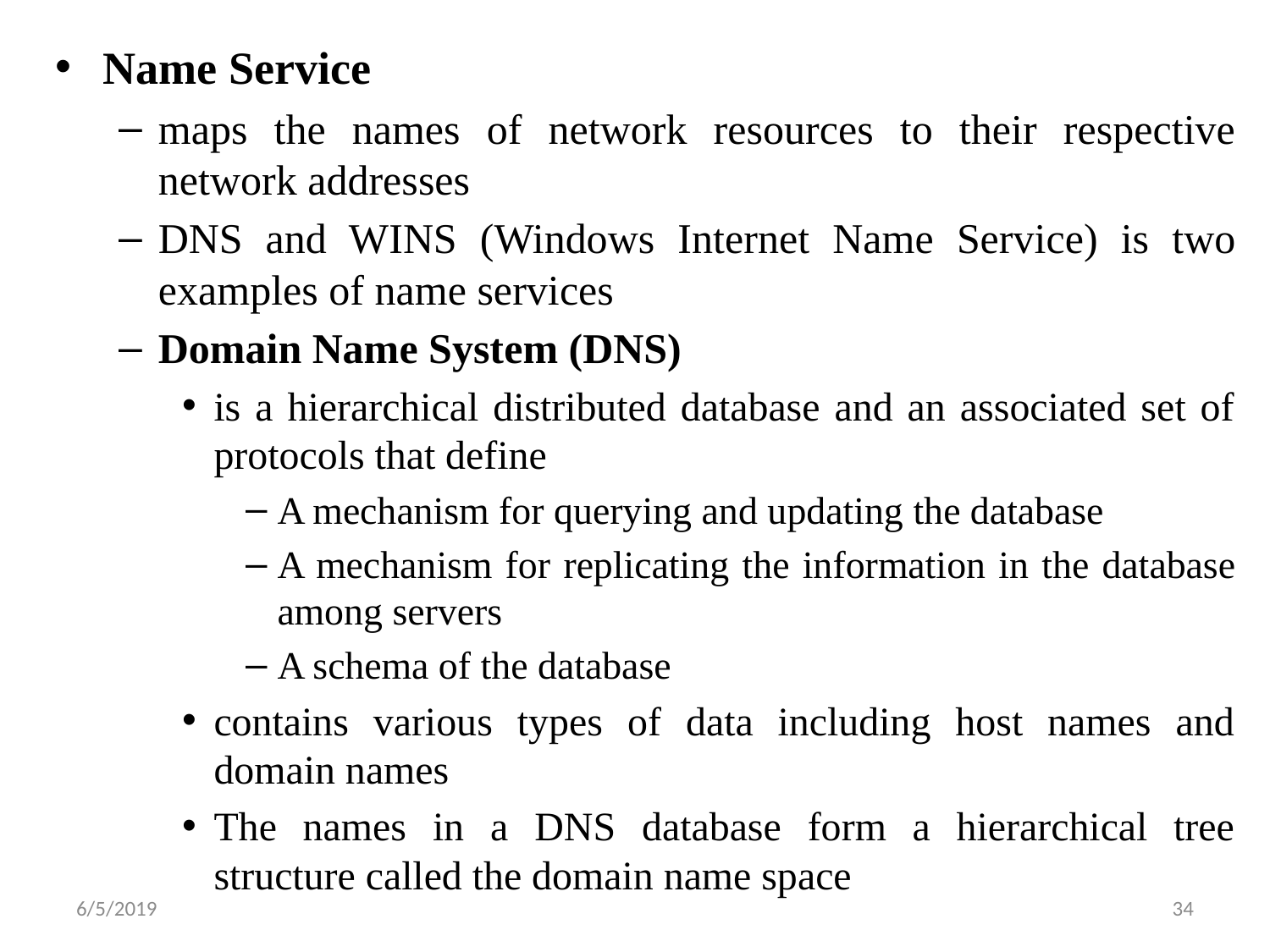

Name Service
maps the names of network resources to their respective network addresses
DNS and WINS (Windows Internet Name Service) is two examples of name services
Domain Name System (DNS)
is a hierarchical distributed database and an associated set of protocols that define
A mechanism for querying and updating the database
A mechanism for replicating the information in the database among servers
A schema of the database
contains various types of data including host names and domain names
The names in a DNS database form a hierarchical tree structure called the domain name space
6/5/2019
34